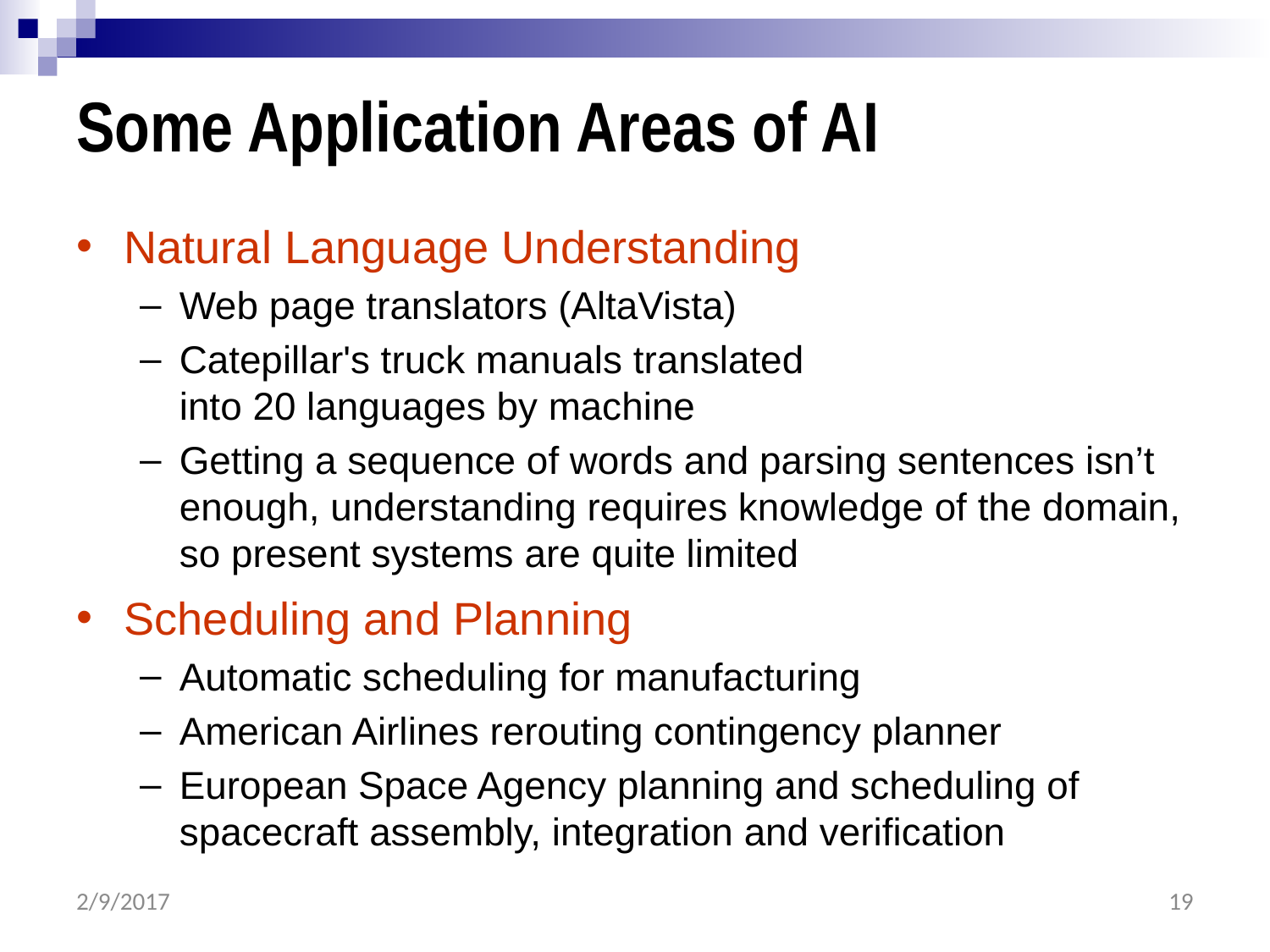

# Some Application Areas of AI
Natural Language Understanding
Web page translators (AltaVista)
Catepillar's truck manuals translated
into 20 languages by machine
Getting a sequence of words and parsing sentences isn’t enough, understanding requires knowledge of the domain, so present systems are quite limited
Scheduling and Planning
Automatic scheduling for manufacturing
American Airlines rerouting contingency planner
European Space Agency planning and scheduling of spacecraft assembly, integration and verification

2/9/2017
19